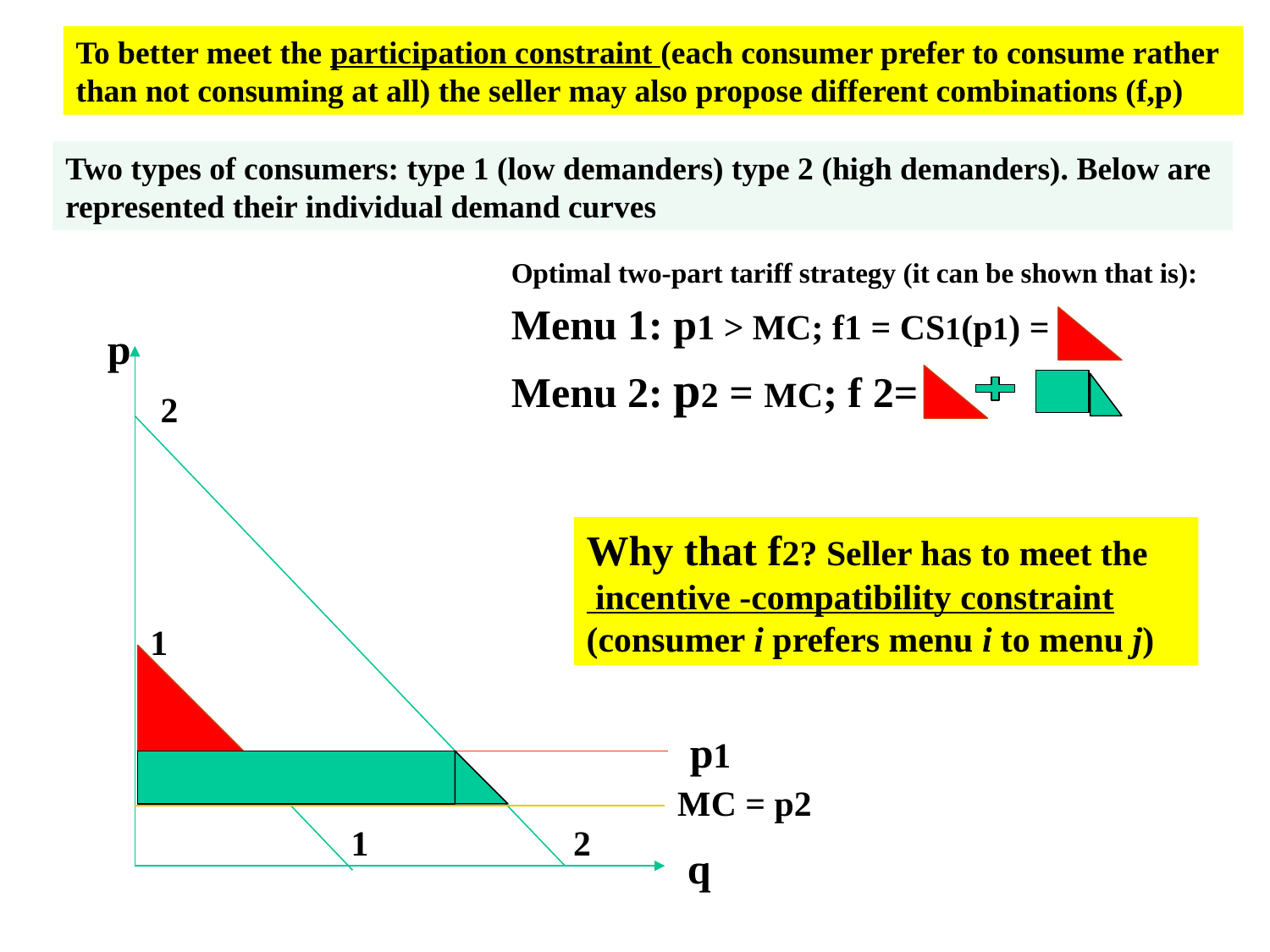

To better meet the participation constraint (each consumer prefer to consume rather than not consuming at all) the seller may also propose different combinations (f,p)
Two types of consumers: type 1 (low demanders) type 2 (high demanders). Below are represented their individual demand curves

Optimal two-part tariff strategy (it can be shown that is):
Menu 1: p1 > MC; f1 = CS1(p1) =
Menu 2: p2 = MC; f 2=

p

2
Why that f2? Seller has to meet the
 incentive -compatibility constraint (consumer i prefers menu i to menu j)
1

p1

MC = p2
1
2
q